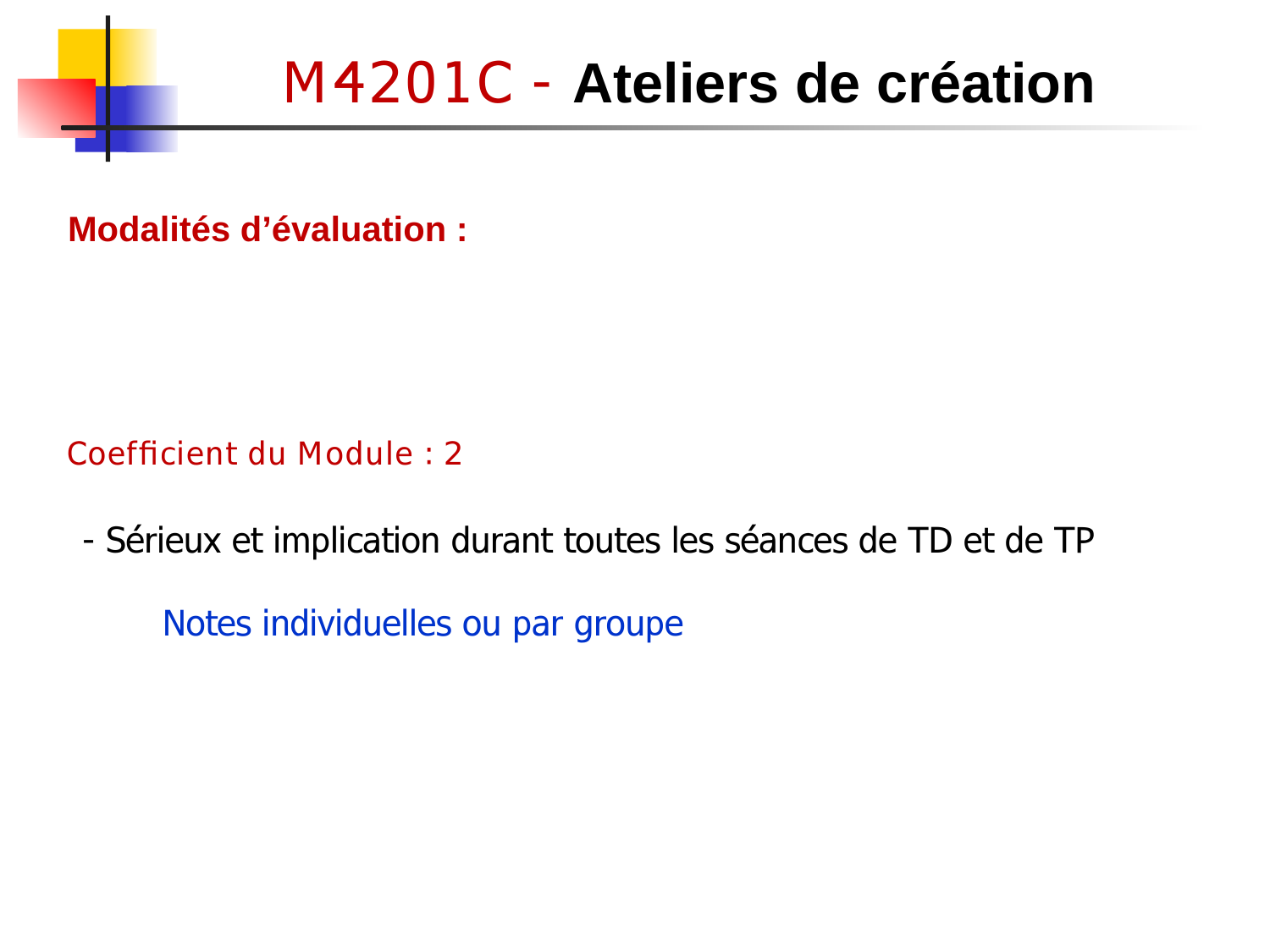

M4201C - Ateliers de création
Modalités d’évaluation :
Coefficient du Module : 2
- Sérieux et implication durant toutes les séances de TD et de TP
Notes individuelles ou par groupe